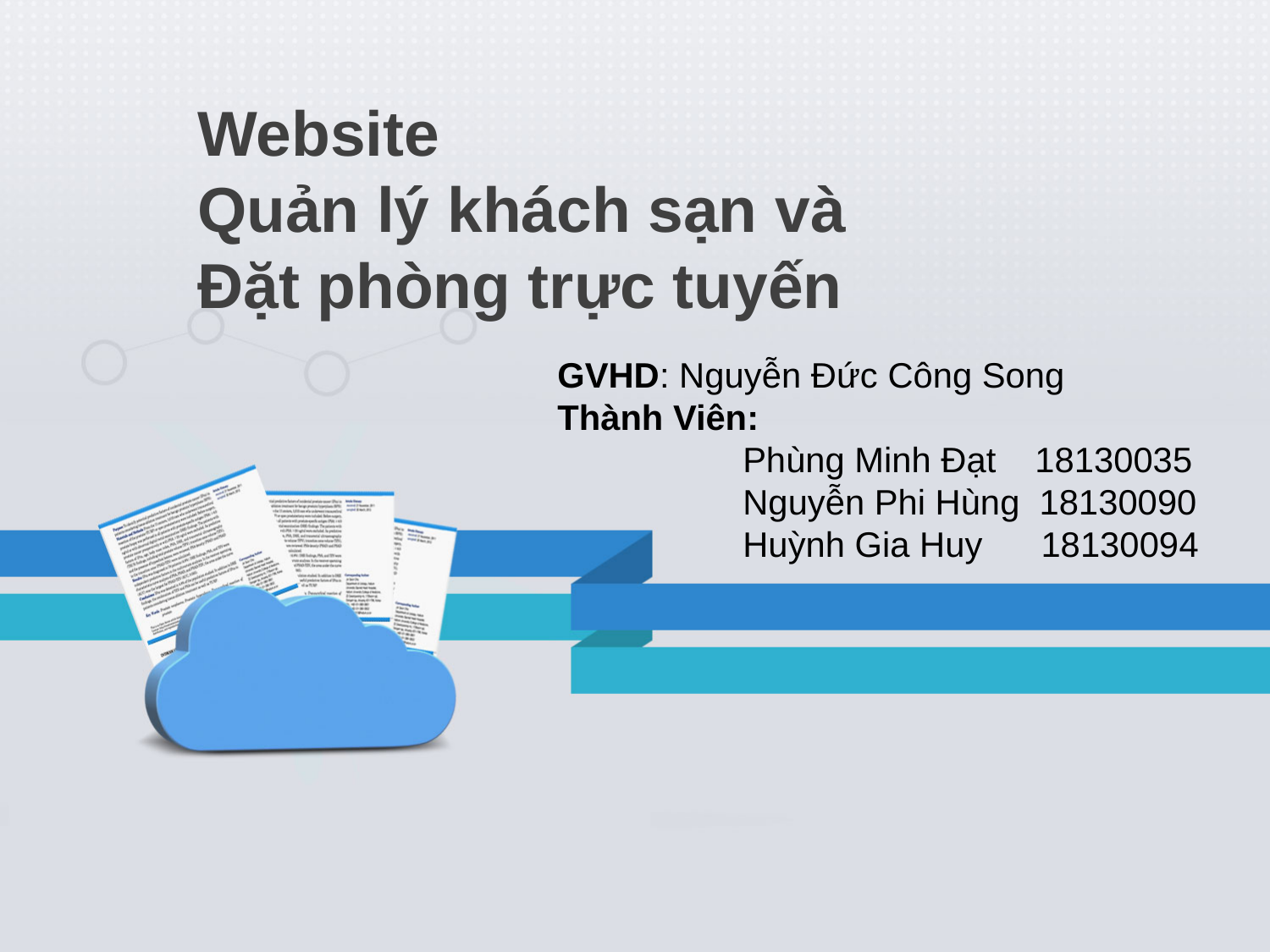

Website
Quản lý khách sạn và Đặt phòng trực tuyến
GVHD: Nguyễn Đức Công Song
Thành Viên:
	      Phùng Minh Đạt    18130035
 	      Nguyễn Phi Hùng  18130090
 	      Huỳnh Gia Huy      18130094